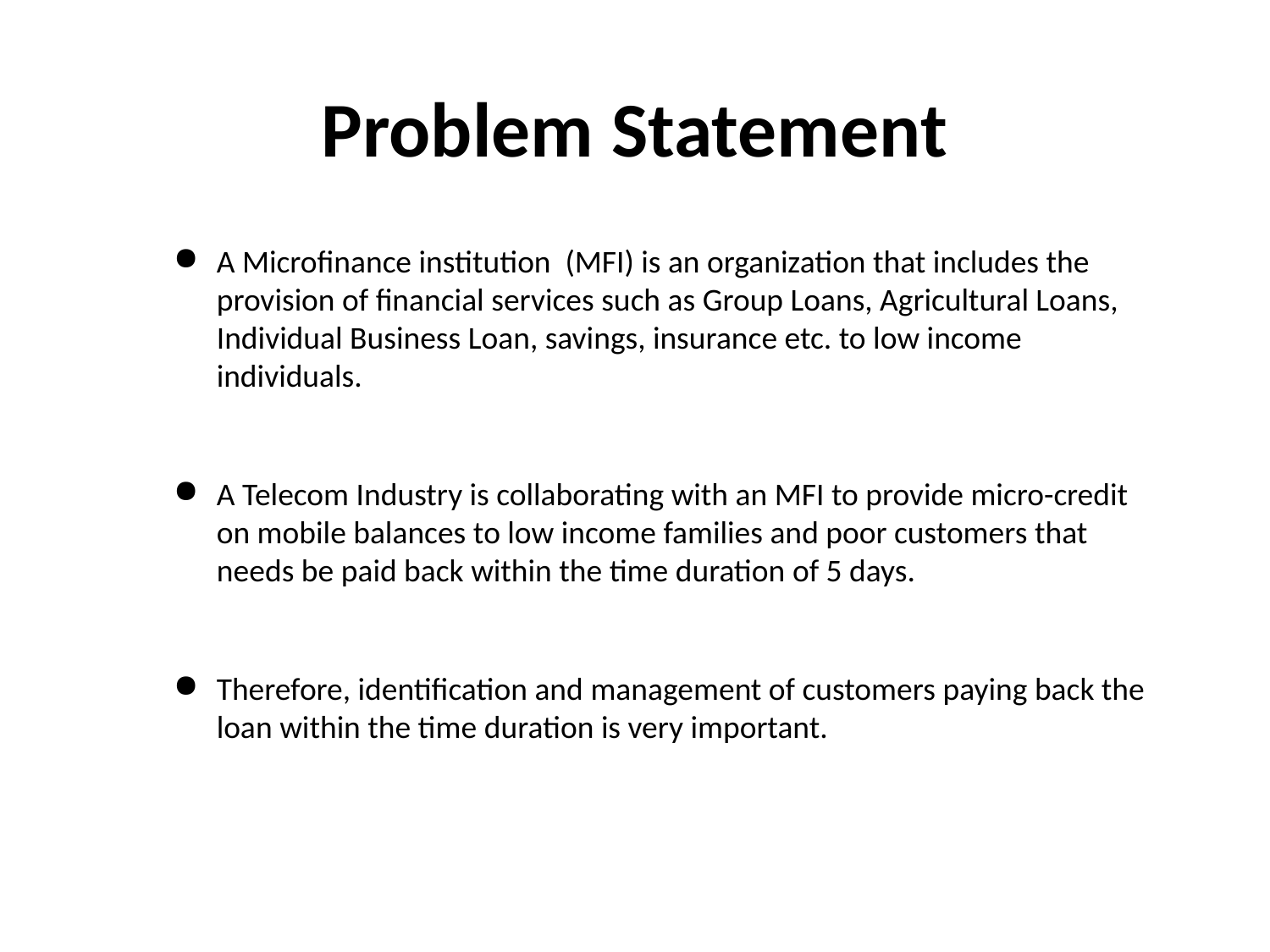

# Problem Statement
A Microfinance institution  (MFI) is an organization that includes the provision of financial services such as Group Loans, Agricultural Loans, Individual Business Loan, savings, insurance etc. to low income individuals.

A Telecom Industry is collaborating with an MFI to provide micro-credit on mobile balances to low income families and poor customers that needs be paid back within the time duration of 5 days.

Therefore, identification and management of customers paying back the loan within the time duration is very important.